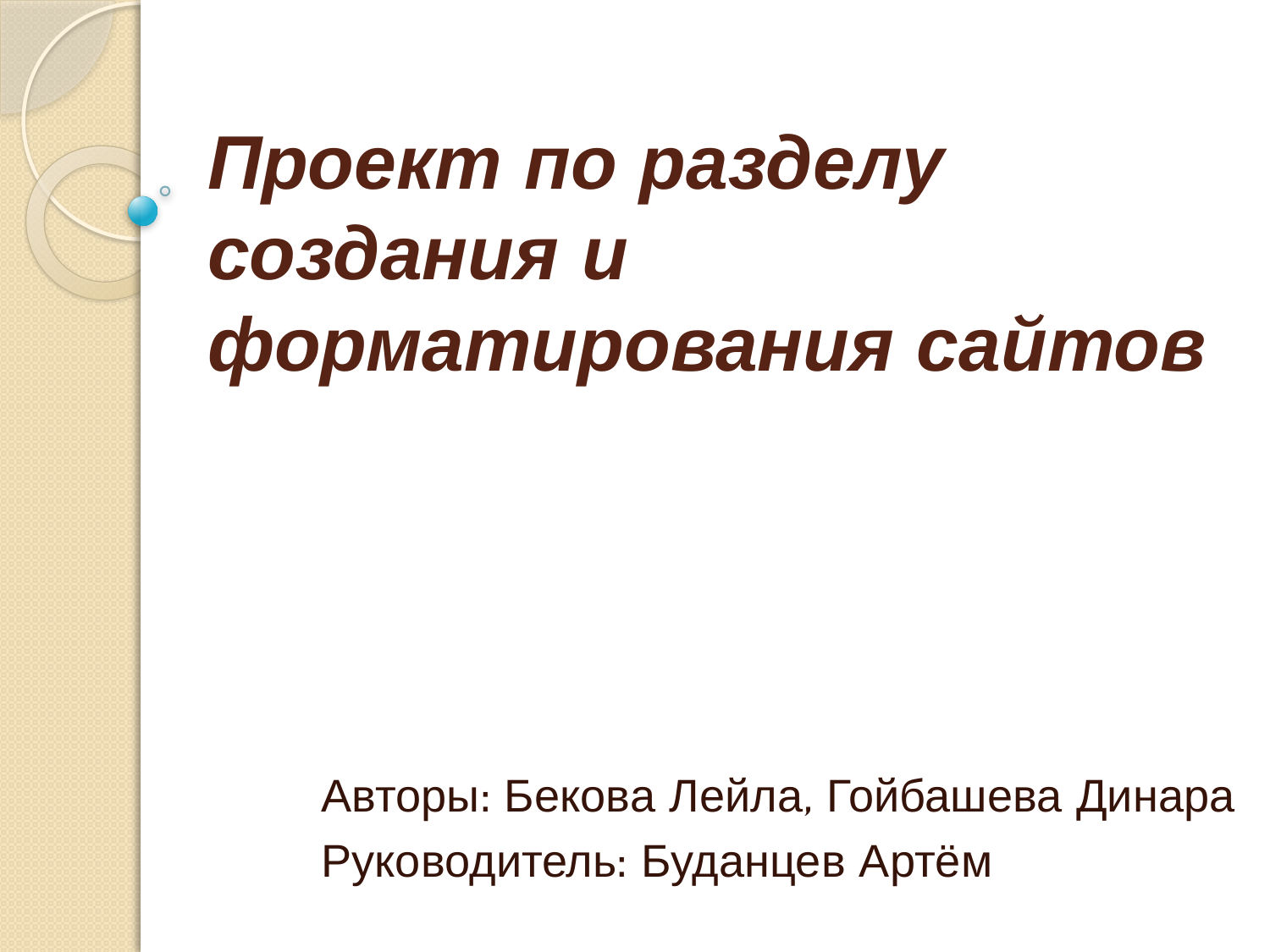

# Проект по разделу создания и форматирования сайтов
Авторы: Бекова Лейла, Гойбашева Динара
Руководитель: Буданцев Артём